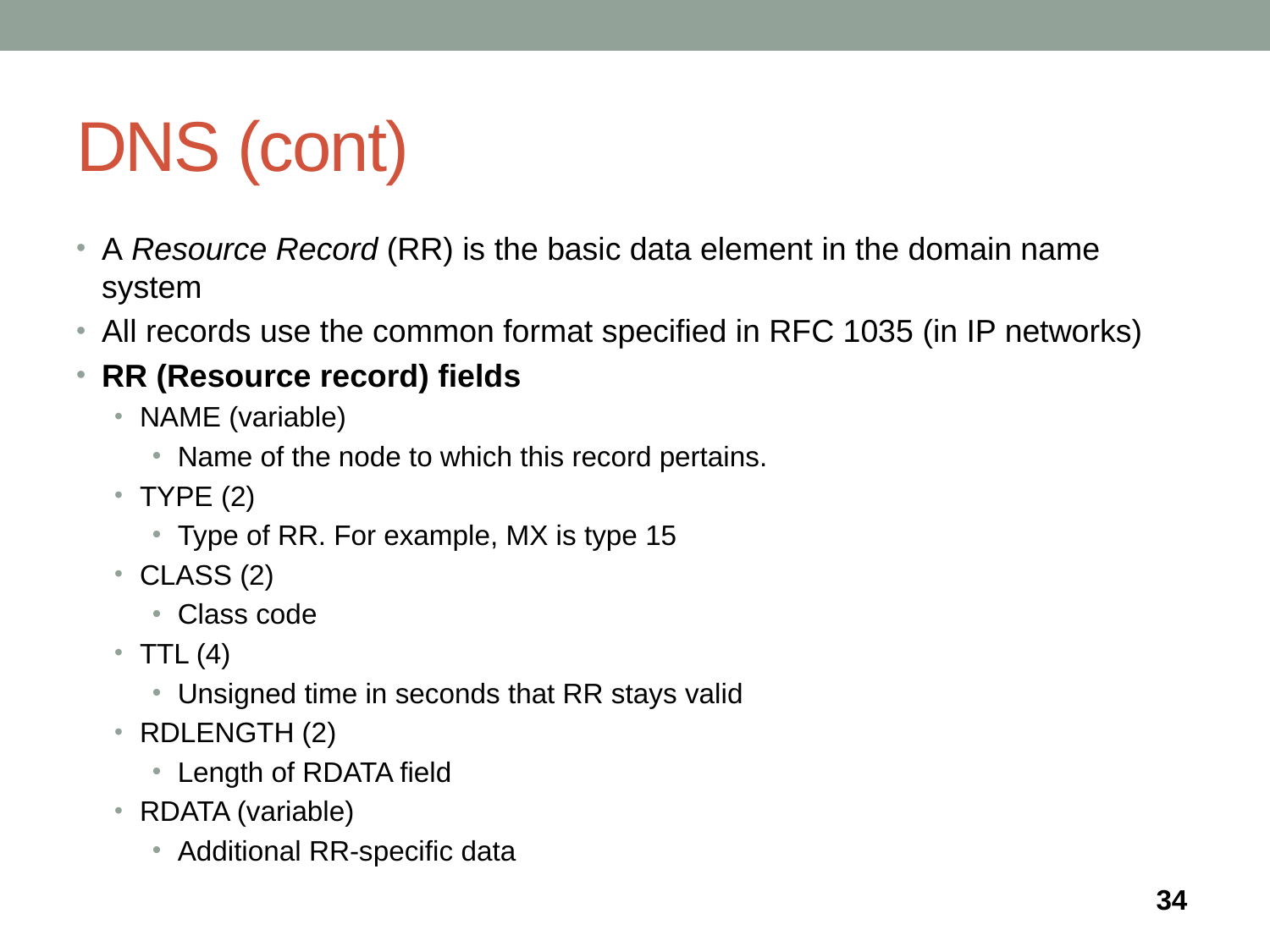

# DNS (cont)
A Resource Record (RR) is the basic data element in the domain name system
All records use the common format specified in RFC 1035 (in IP networks)
RR (Resource record) fields
NAME (variable)
Name of the node to which this record pertains.
TYPE (2)
Type of RR. For example, MX is type 15
CLASS (2)
Class code
TTL (4)
Unsigned time in seconds that RR stays valid
RDLENGTH (2)
Length of RDATA field
RDATA (variable)
Additional RR-specific data
34